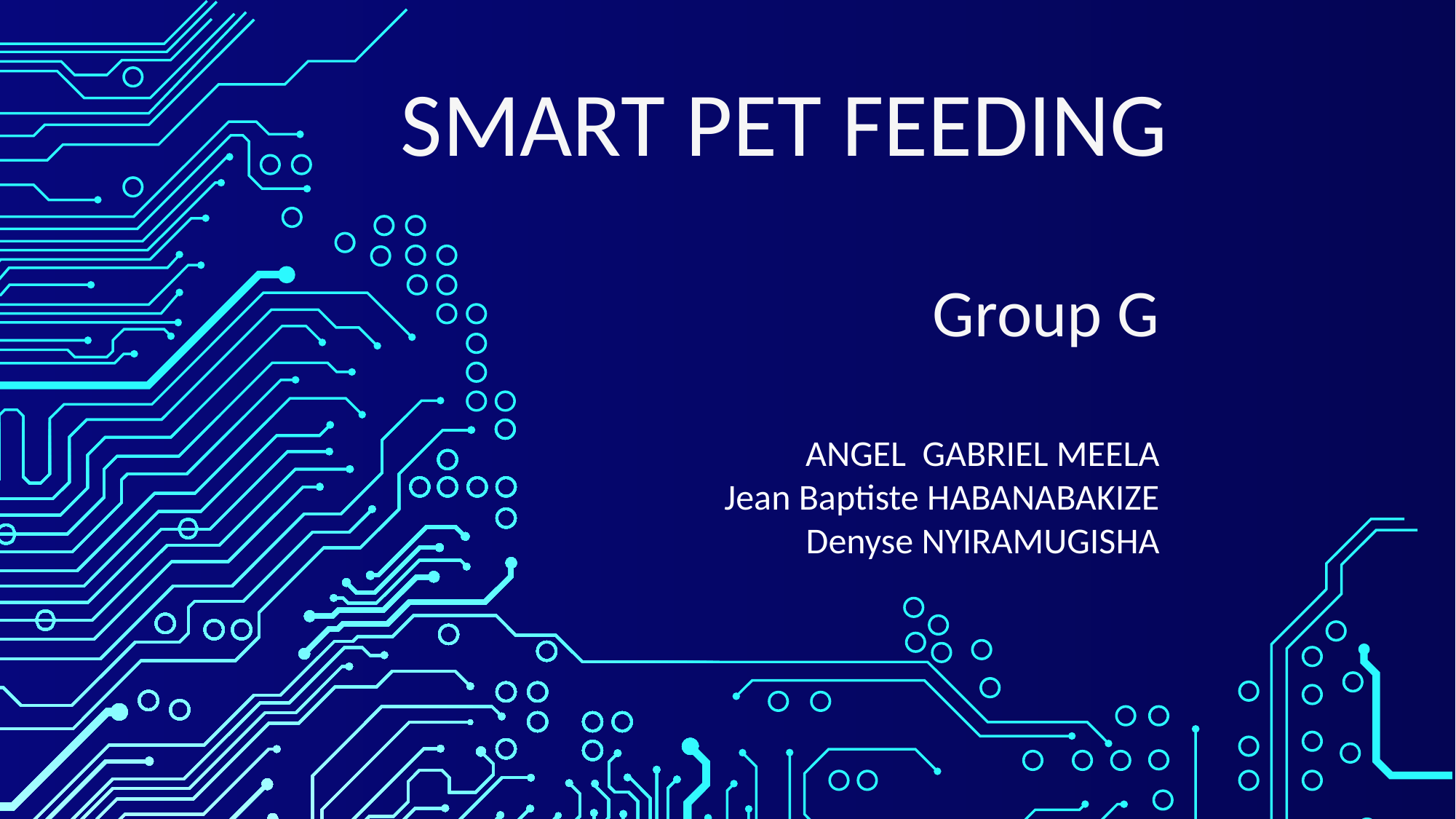

SMART PET FEEDING
Group G
ANGEL  GABRIEL MEELA
Jean Baptiste HABANABAKIZE
Denyse NYIRAMUGISHA